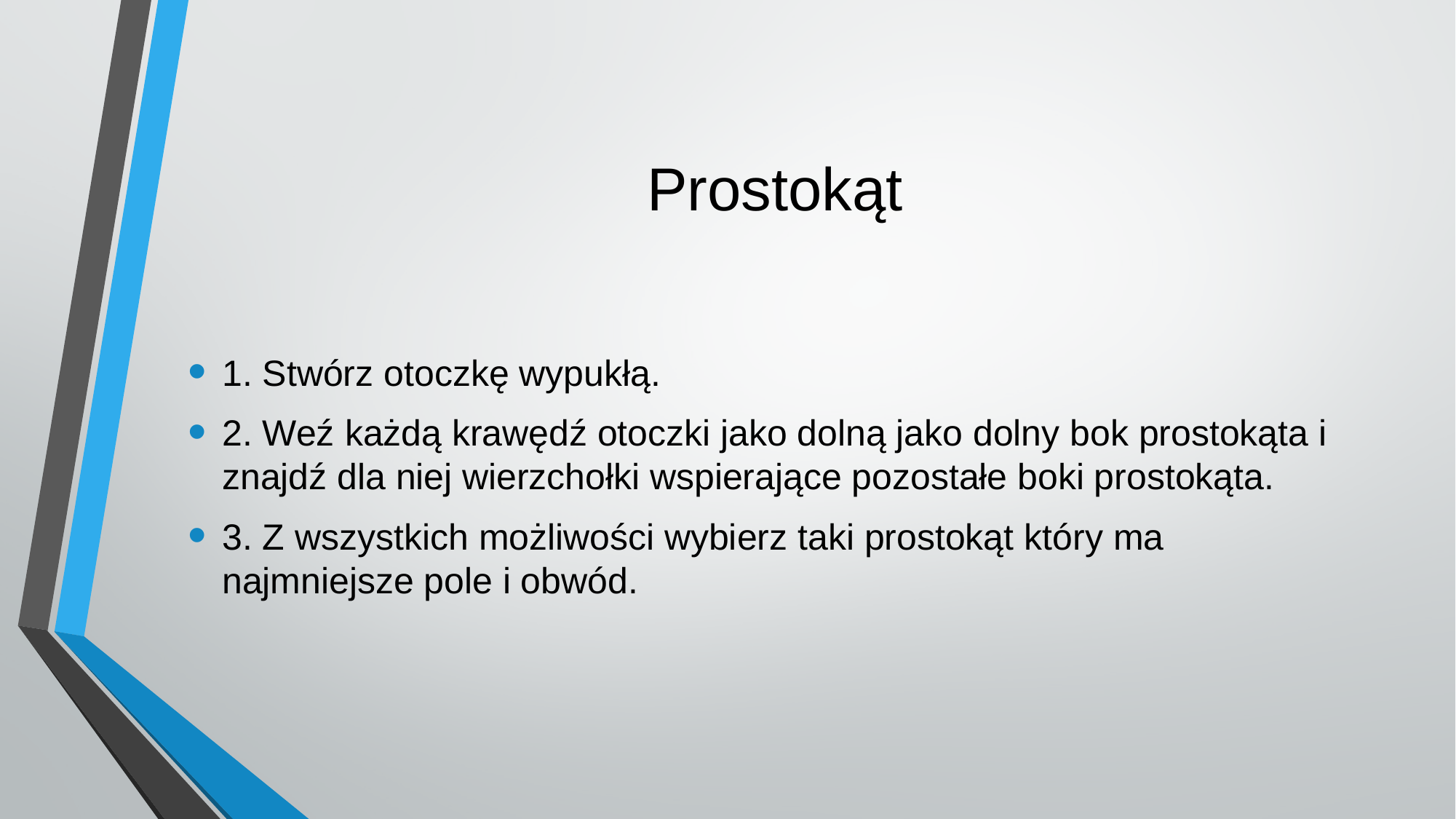

# Prostokąt
1. Stwórz otoczkę wypukłą.
2. Weź każdą krawędź otoczki jako dolną jako dolny bok prostokąta i znajdź dla niej wierzchołki wspierające pozostałe boki prostokąta.
3. Z wszystkich możliwości wybierz taki prostokąt który ma najmniejsze pole i obwód.